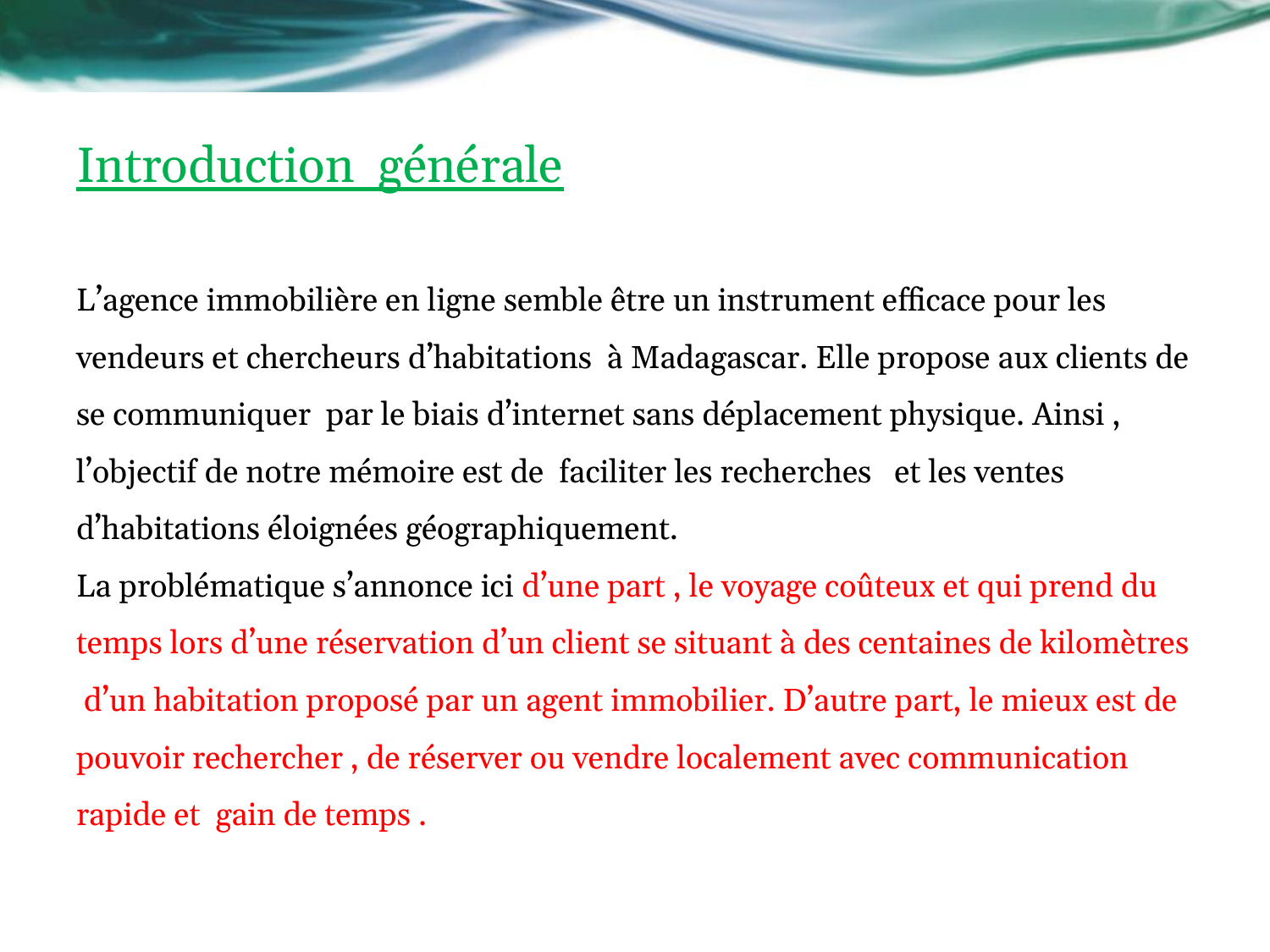

# Introduction  générale
L’agence immobilière en ligne semble être un instrument efficace pour les vendeurs et chercheurs d’habitations  à Madagascar. Elle propose aux clients de se communiquer  par le biais d’internet sans déplacement physique. Ainsi , l’objectif de notre mémoire est de  faciliter les recherches   et les ventes d’habitations éloignées géographiquement.
La problématique s’annonce ici d’une part , le voyage coûteux et qui prend du temps lors d’une réservation d’un client se situant à des centaines de kilomètres  d’un habitation proposé par un agent immobilier. D’autre part, le mieux est de pouvoir rechercher , de réserver ou vendre localement avec communication rapide et  gain de temps .